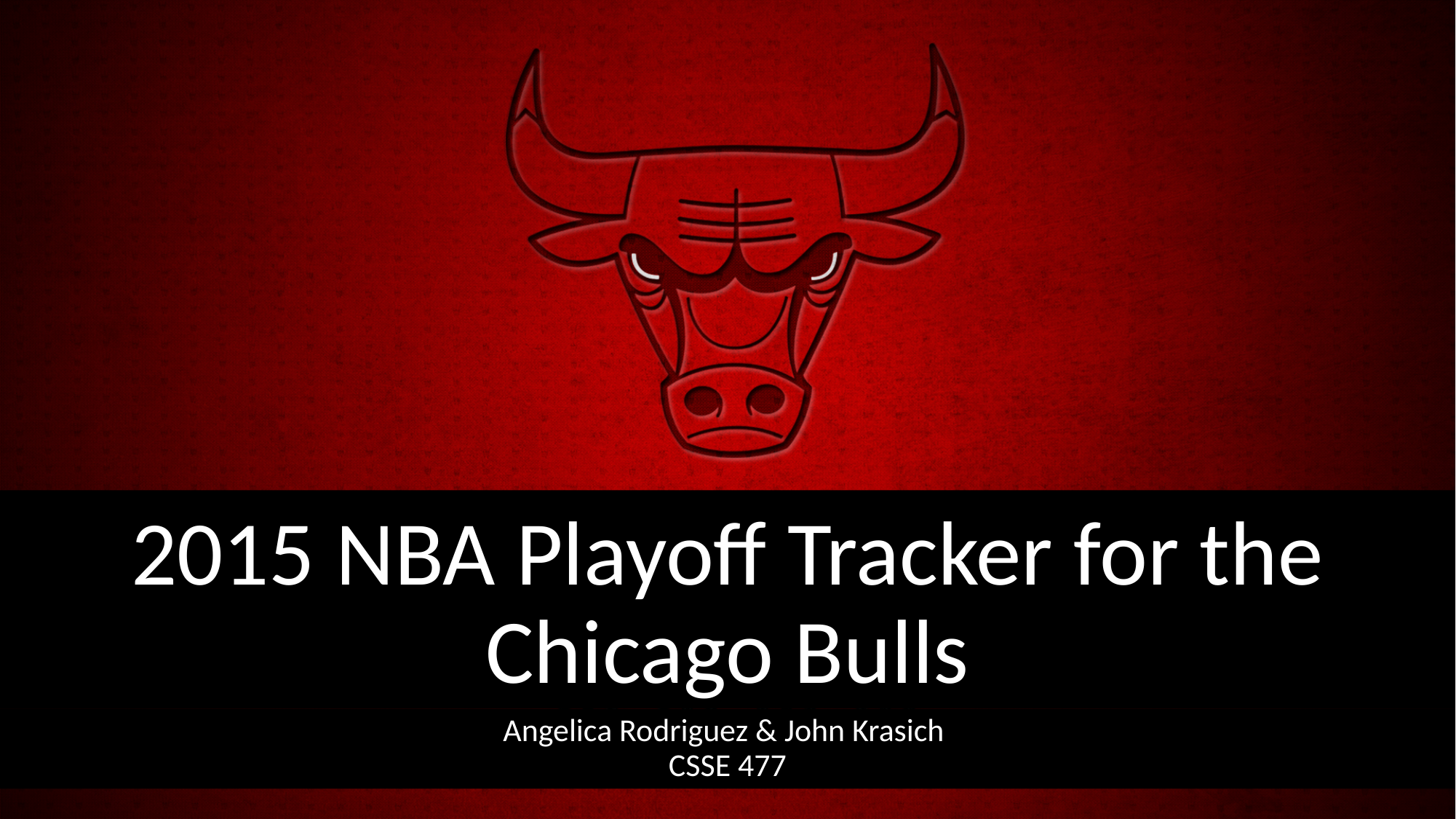

# 2015 NBA Playoff Tracker for the Chicago Bulls
Angelica Rodriguez & John Krasich
CSSE 477